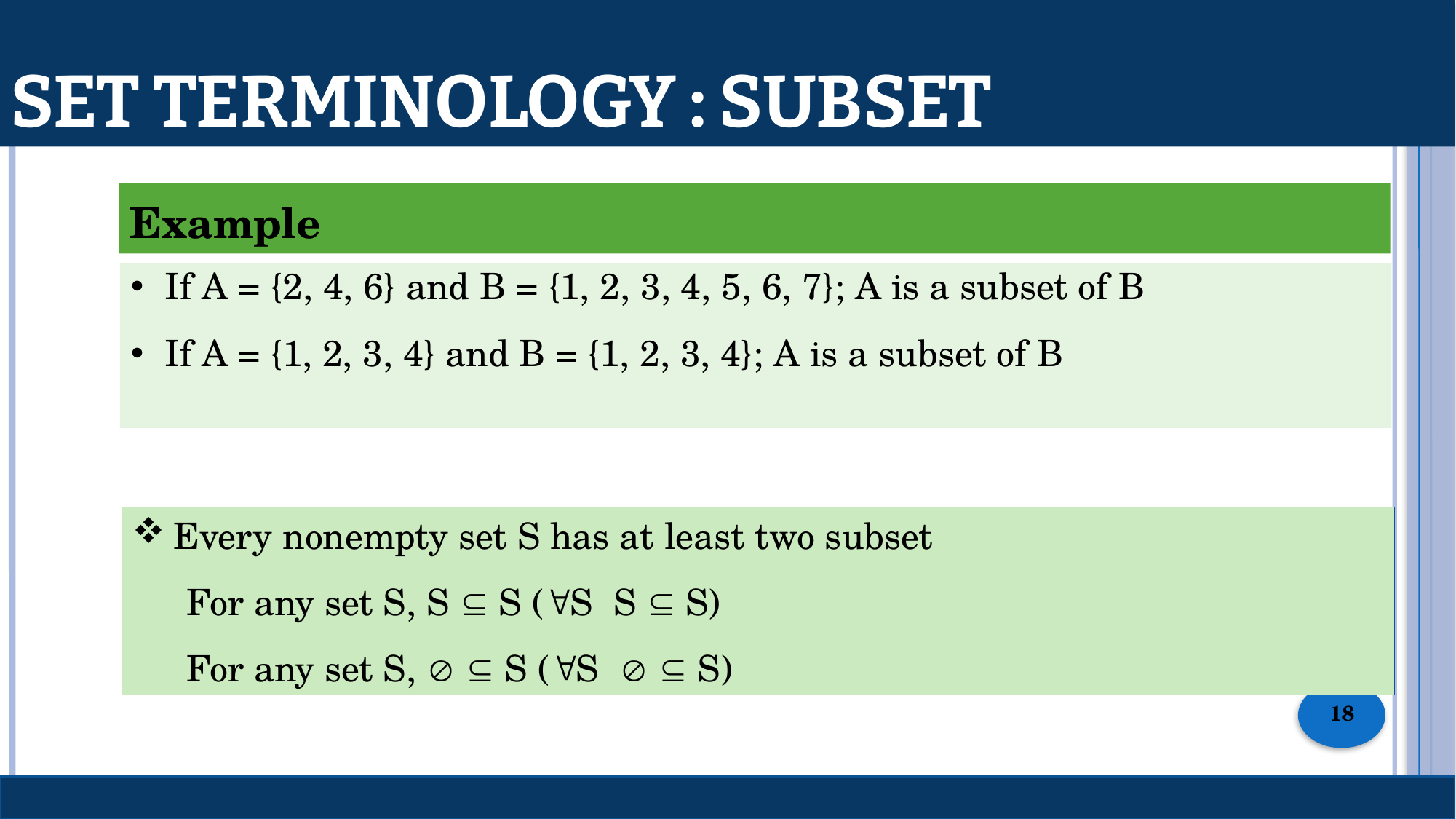

# Set Terminology : Subset
Example
If A = {2, 4, 6} and B = {1, 2, 3, 4, 5, 6, 7}; A is a subset of B
If A = {1, 2, 3, 4} and B = {1, 2, 3, 4}; A is a subset of B

Every nonempty set S has at least two subset
For any set S, S ⊆ S (∀S  S ⊆ S)
For any set S, ∅ ⊆ S (∀S  ∅ ⊆ S)
18